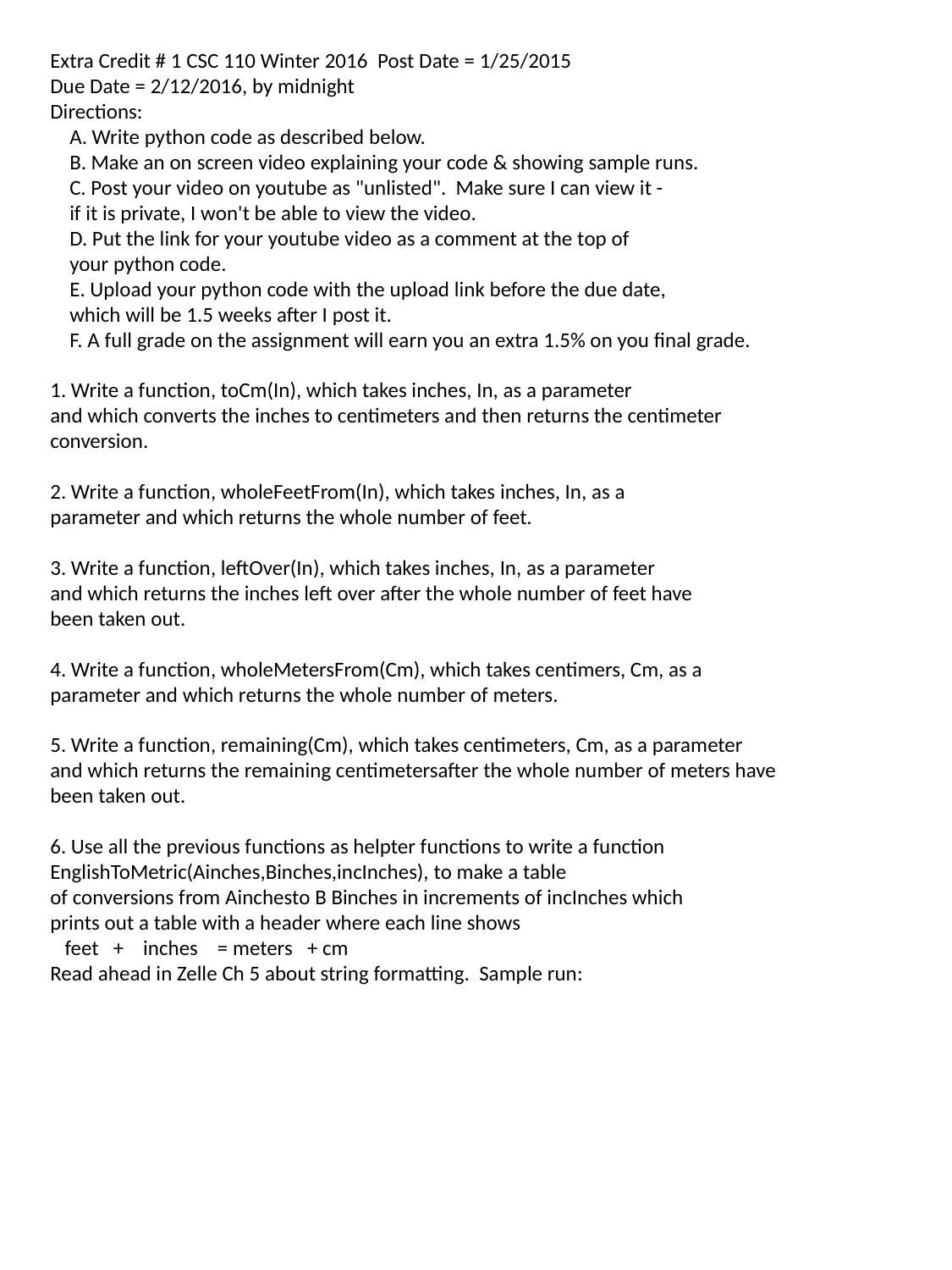

Extra Credit # 1 CSC 110 Winter 2016  Post Date = 1/25/2015
Due Date = 2/12/2016, by midnight
Directions:
    A. Write python code as described below.
    B. Make an on screen video explaining your code & showing sample runs.
    C. Post your video on youtube as "unlisted".  Make sure I can view it -
    if it is private, I won't be able to view the video.
    D. Put the link for your youtube video as a comment at the top of
    your python code.
    E. Upload your python code with the upload link before the due date,
    which will be 1.5 weeks after I post it.
    F. A full grade on the assignment will earn you an extra 1.5% on you final grade.

1. Write a function, toCm(In), which takes inches, In, as a parameter
and which converts the inches to centimeters and then returns the centimeter
conversion.

2. Write a function, wholeFeetFrom(In), which takes inches, In, as a
parameter and which returns the whole number of feet.

3. Write a function, leftOver(In), which takes inches, In, as a parameter
and which returns the inches left over after the whole number of feet have
been taken out.

4. Write a function, wholeMetersFrom(Cm), which takes centimers, Cm, as a
parameter and which returns the whole number of meters.

5. Write a function, remaining(Cm), which takes centimeters, Cm, as a parameter
and which returns the remaining centimetersafter the whole number of meters have
been taken out.

6. Use all the previous functions as helpter functions to write a function
EnglishToMetric(Ainches,Binches,incInches), to make a table
of conversions from Ainchesto B Binches in increments of incInches which
prints out a table with a header where each line shows
   feet   +    inches    = meters   + cm
Read ahead in Zelle Ch 5 about string formatting.  Sample run: